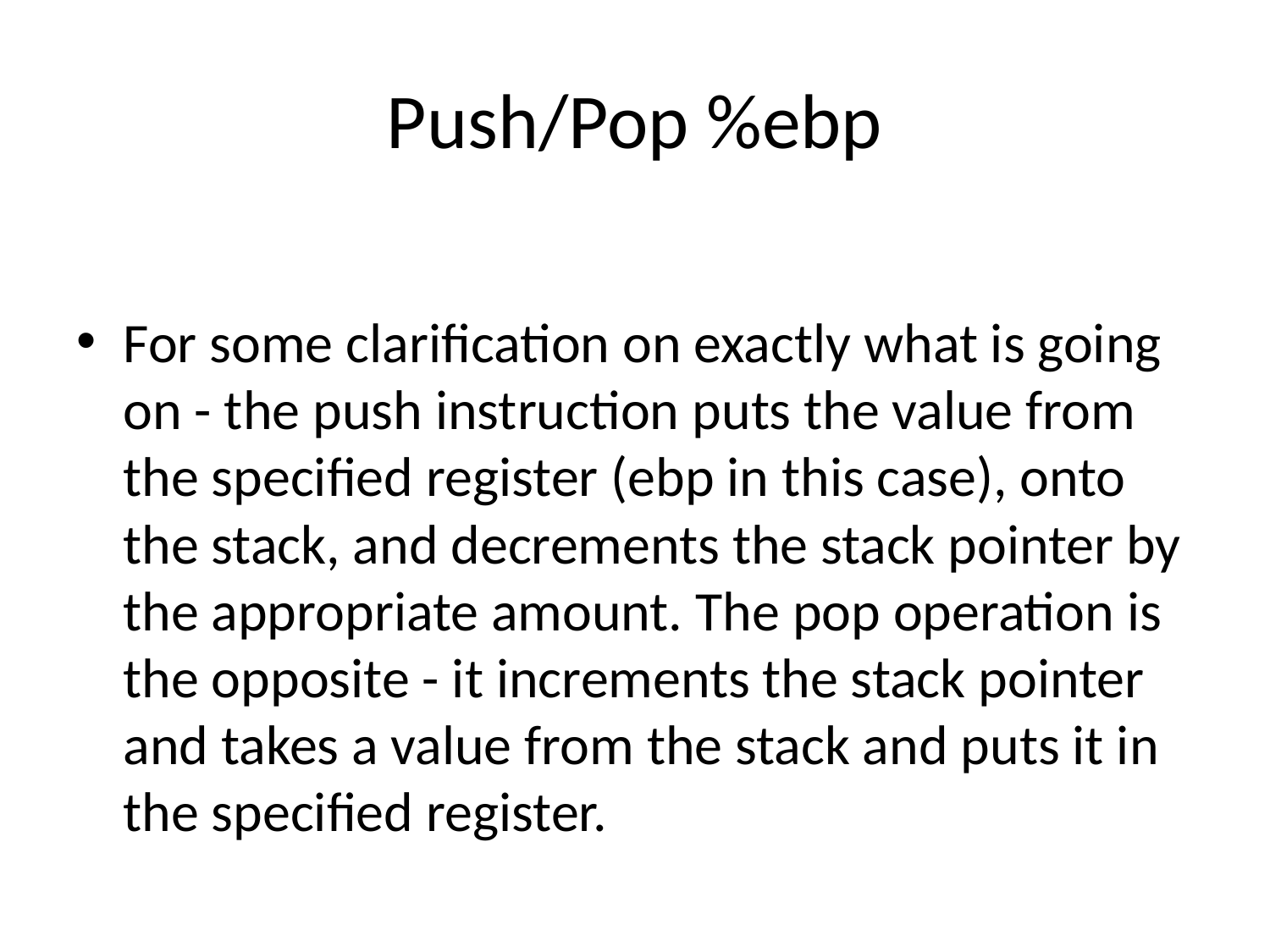

# Push/Pop %ebp

For some clarification on exactly what is going on - the push instruction puts the value from the specified register (ebp in this case), onto the stack, and decrements the stack pointer by the appropriate amount. The pop operation is the opposite - it increments the stack pointer and takes a value from the stack and puts it in the specified register.